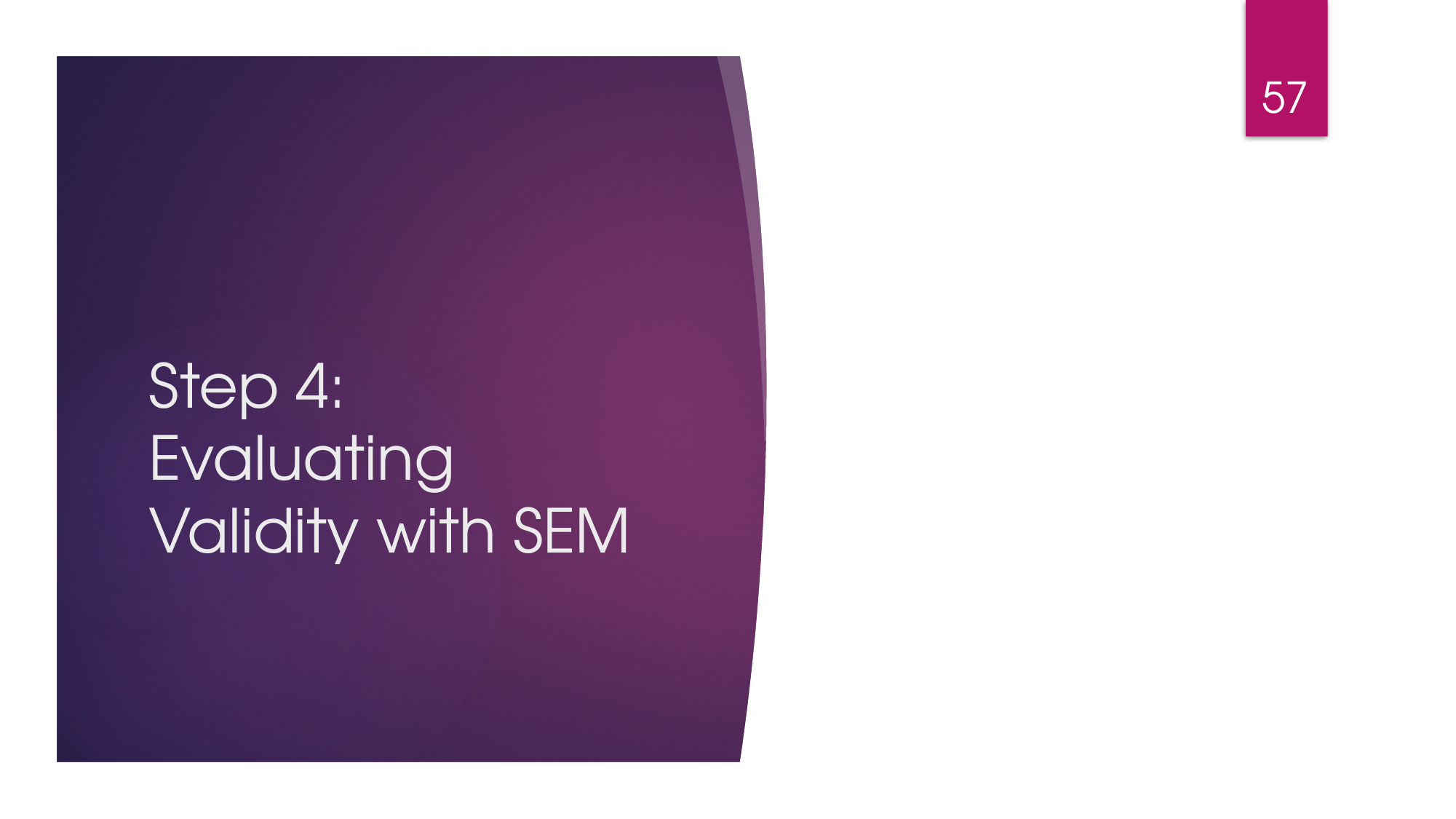

57
# Step 4: Evaluating Validity with SEM